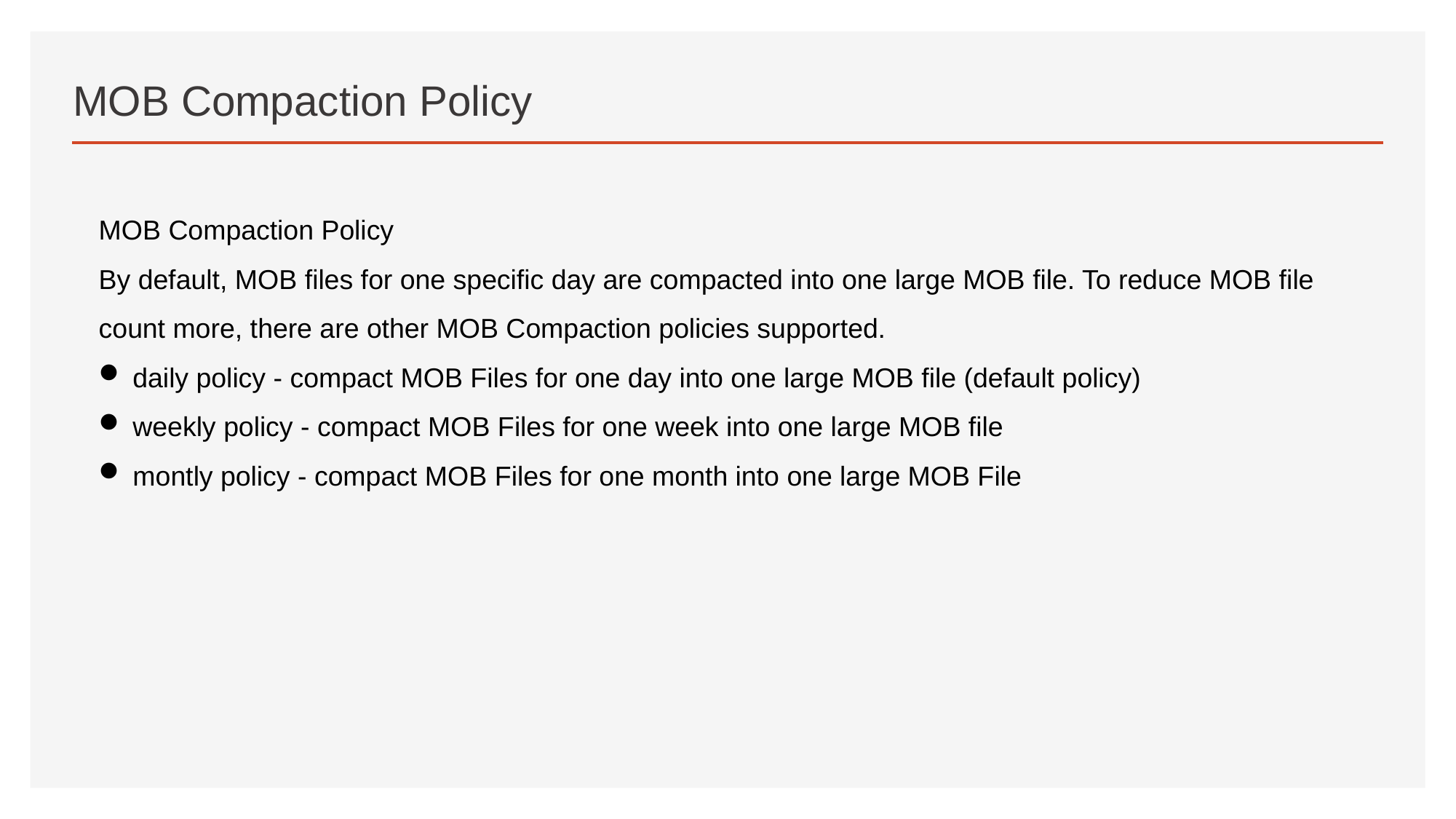

# MOB Compaction Policy
MOB Compaction Policy
By default, MOB files for one specific day are compacted into one large MOB file. To reduce MOB file count more, there are other MOB Compaction policies supported.
daily policy - compact MOB Files for one day into one large MOB file (default policy)
weekly policy - compact MOB Files for one week into one large MOB file
montly policy - compact MOB Files for one month into one large MOB File